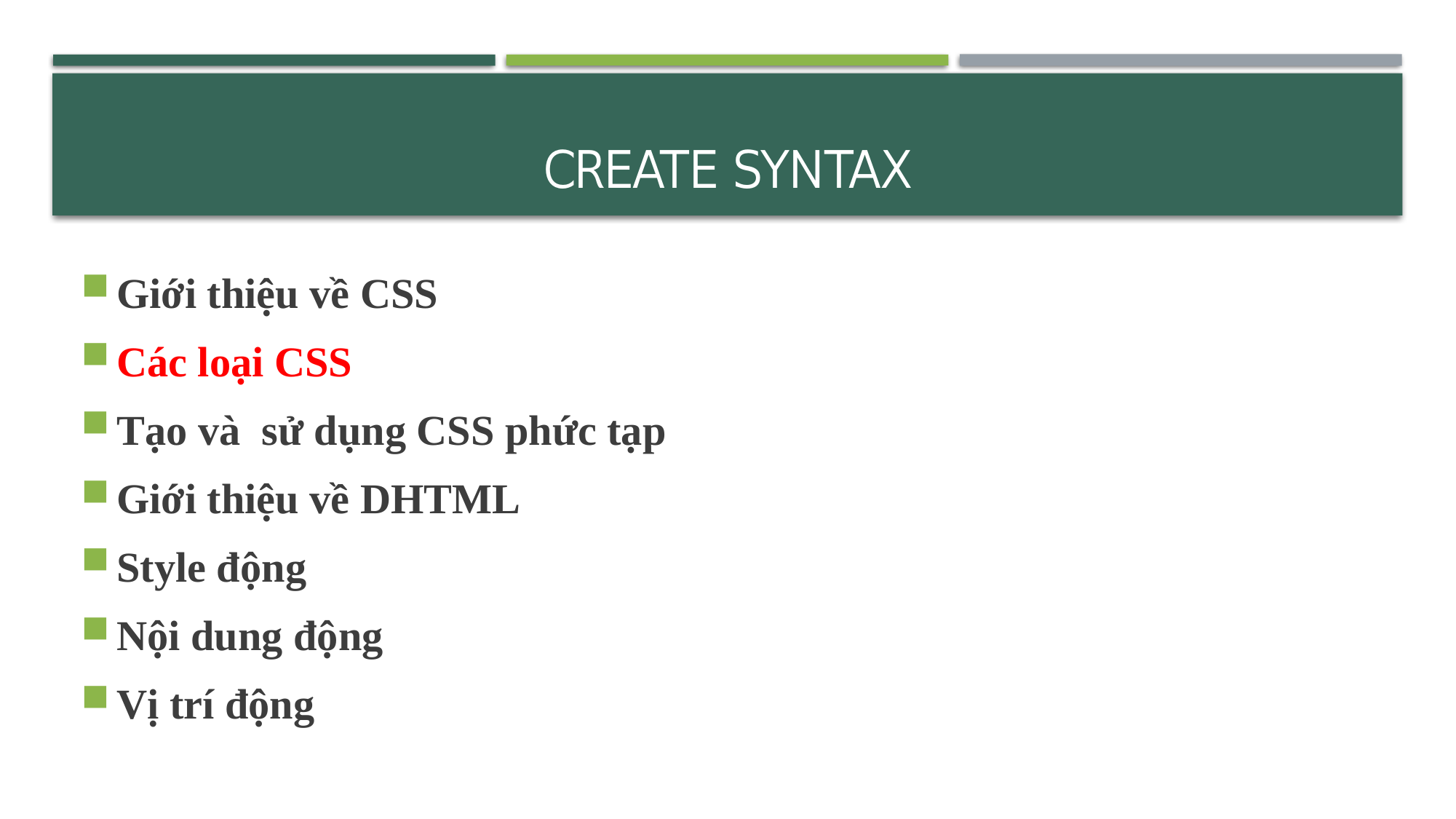

# Create syntax
Giới thiệu về CSS
Các loại CSS
Tạo và  sử dụng CSS phức tạp
Giới thiệu về DHTML
Style động
Nội dung động
Vị trí động